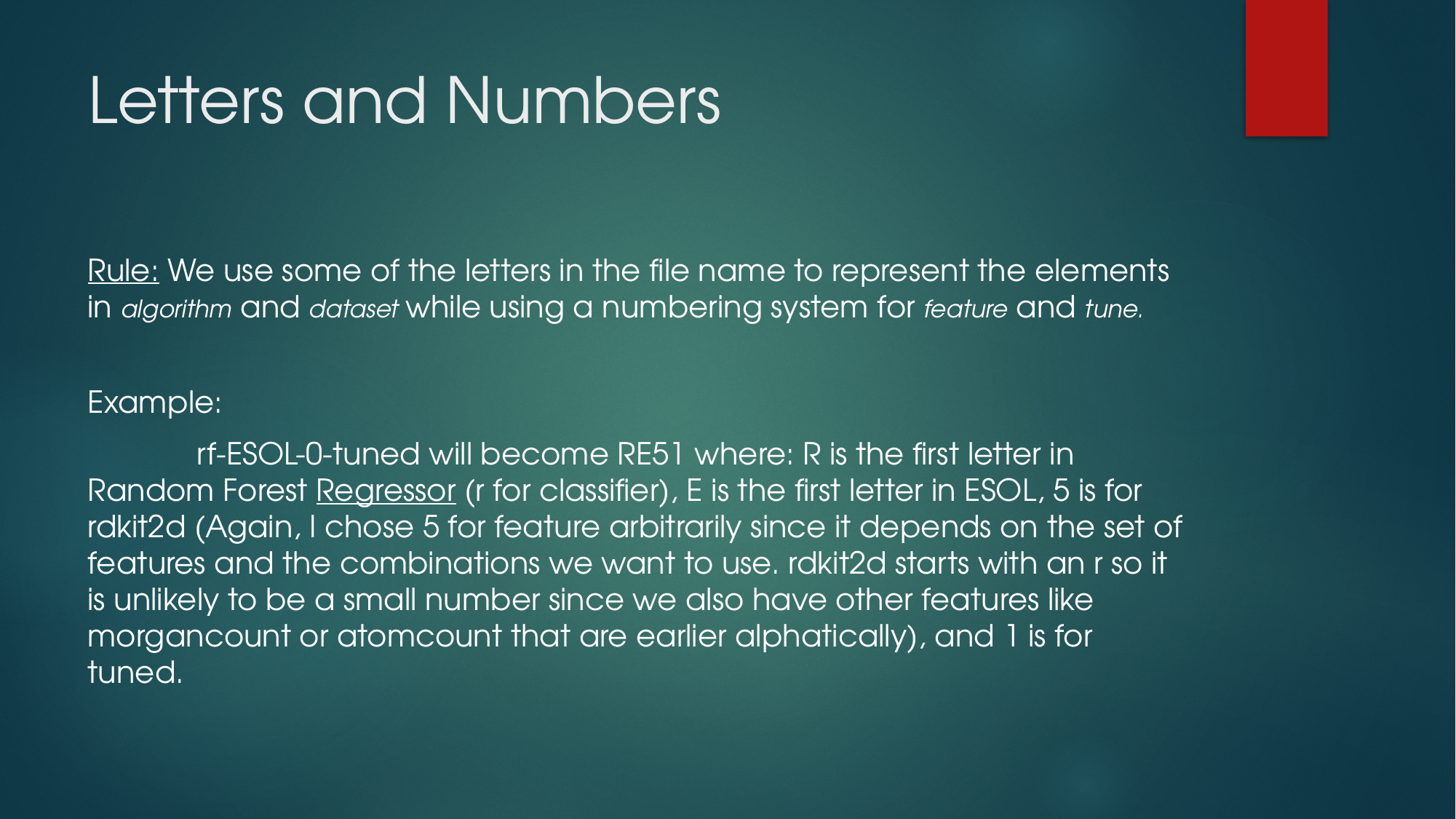

# Letters and Numbers
Rule: We use some of the letters in the file name to represent the elements in algorithm and dataset while using a numbering system for feature and tune.

Example:
	rf-ESOL-0-tuned will become RE51 where: R is the first letter in Random Forest Regressor (r for classifier), E is the first letter in ESOL, 5 is for rdkit2d (Again, I chose 5 for feature arbitrarily since it depends on the set of features and the combinations we want to use. rdkit2d starts with an r so it is unlikely to be a small number since we also have other features like morgancount or atomcount that are earlier alphatically), and 1 is for tuned.